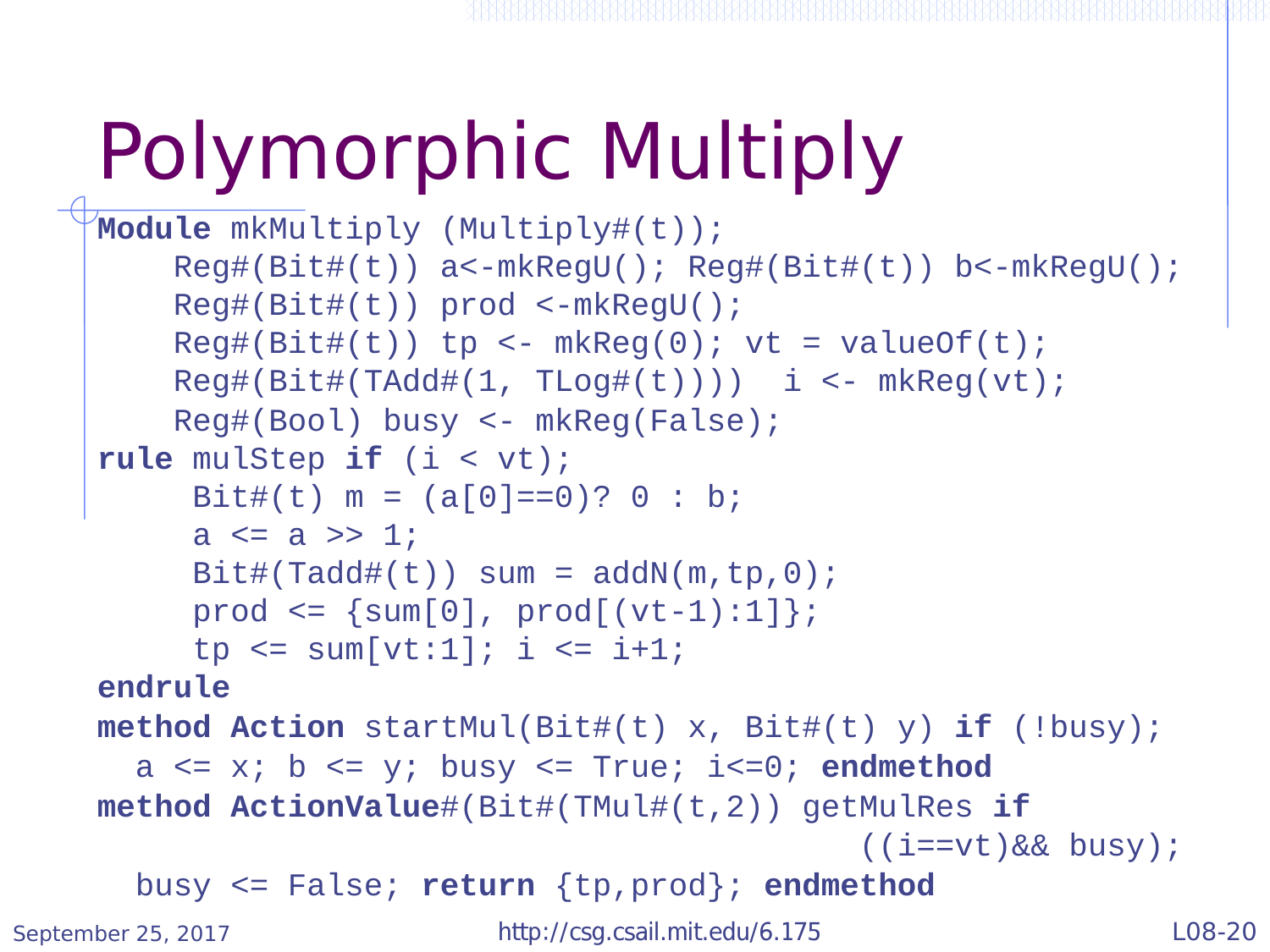

# Polymorphic Multiply
Module mkMultiply (Multiply#(t));
    Reg#(Bit#(t)) a<-mkRegU(); Reg#(Bit#(t)) b<-mkRegU();
    Reg#(Bit#(t)) prod <-mkRegU();
    Reg#(Bit#(t)) tp <- mkReg(0); vt = valueOf(t);
    Reg#(Bit#(TAdd#(1, TLog#(t))))  i <- mkReg(vt);
    Reg#(Bool) busy <- mkReg(False);
rule mulStep if (i < vt);
     Bit#(t) m = (a[0]==0)? 0 : b;
     a <= a >> 1;
     Bit#(Tadd#(t)) sum = addN(m,tp,0);
     prod <= {sum[0], prod[(vt-1):1]};
     tp <= sum[vt:1]; i <= i+1;
endrule
method Action startMul(Bit#(t) x, Bit#(t) y) if (!busy);
  a <= x; b <= y; busy <= True; i<=0; endmethod
method ActionValue#(Bit#(TMul#(t,2)) getMulRes if
                                        ((i==vt)&& busy);
  busy <= False; return {tp,prod}; endmethod
September 25, 2017
http://csg.csail.mit.edu/6.175
L08-20